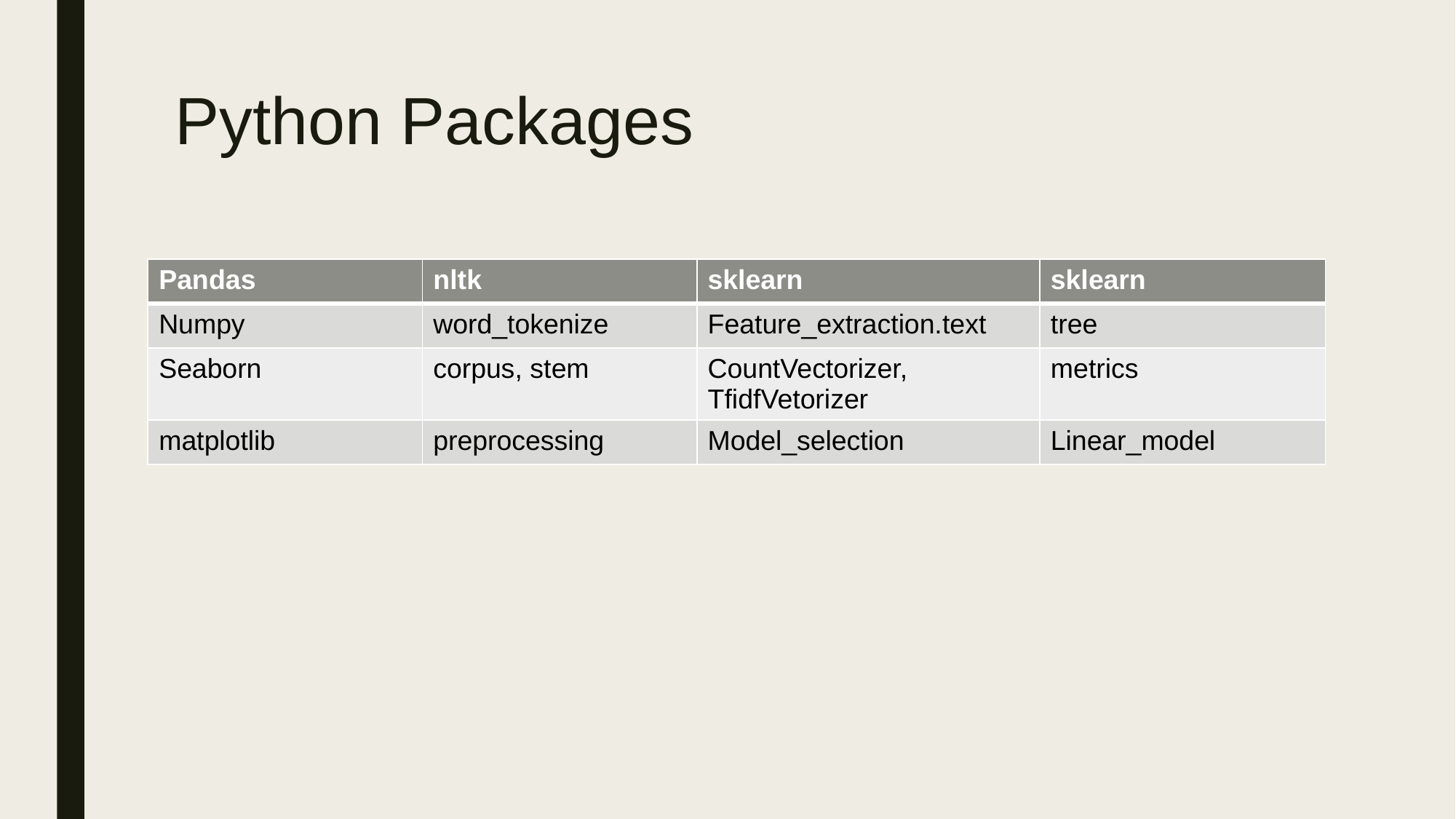

# Python Packages
| Pandas | nltk | sklearn | sklearn |
| --- | --- | --- | --- |
| Numpy | word\_tokenize | Feature\_extraction.text | tree |
| Seaborn | corpus, stem | CountVectorizer, TfidfVetorizer | metrics |
| matplotlib | preprocessing | Model\_selection | Linear\_model |